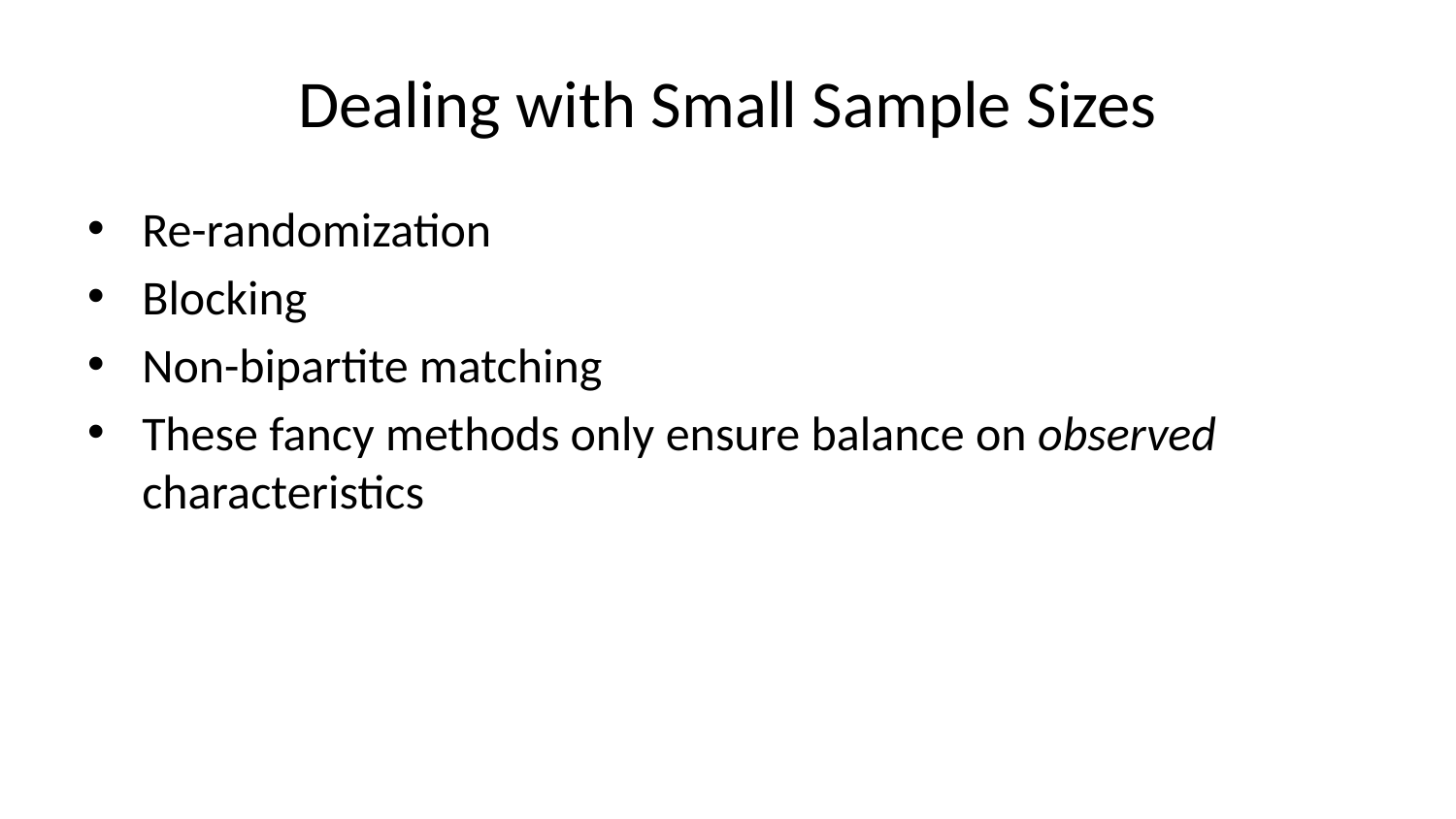

# Dealing with Small Sample Sizes
Re-randomization
Blocking
Non-bipartite matching
These fancy methods only ensure balance on observed characteristics